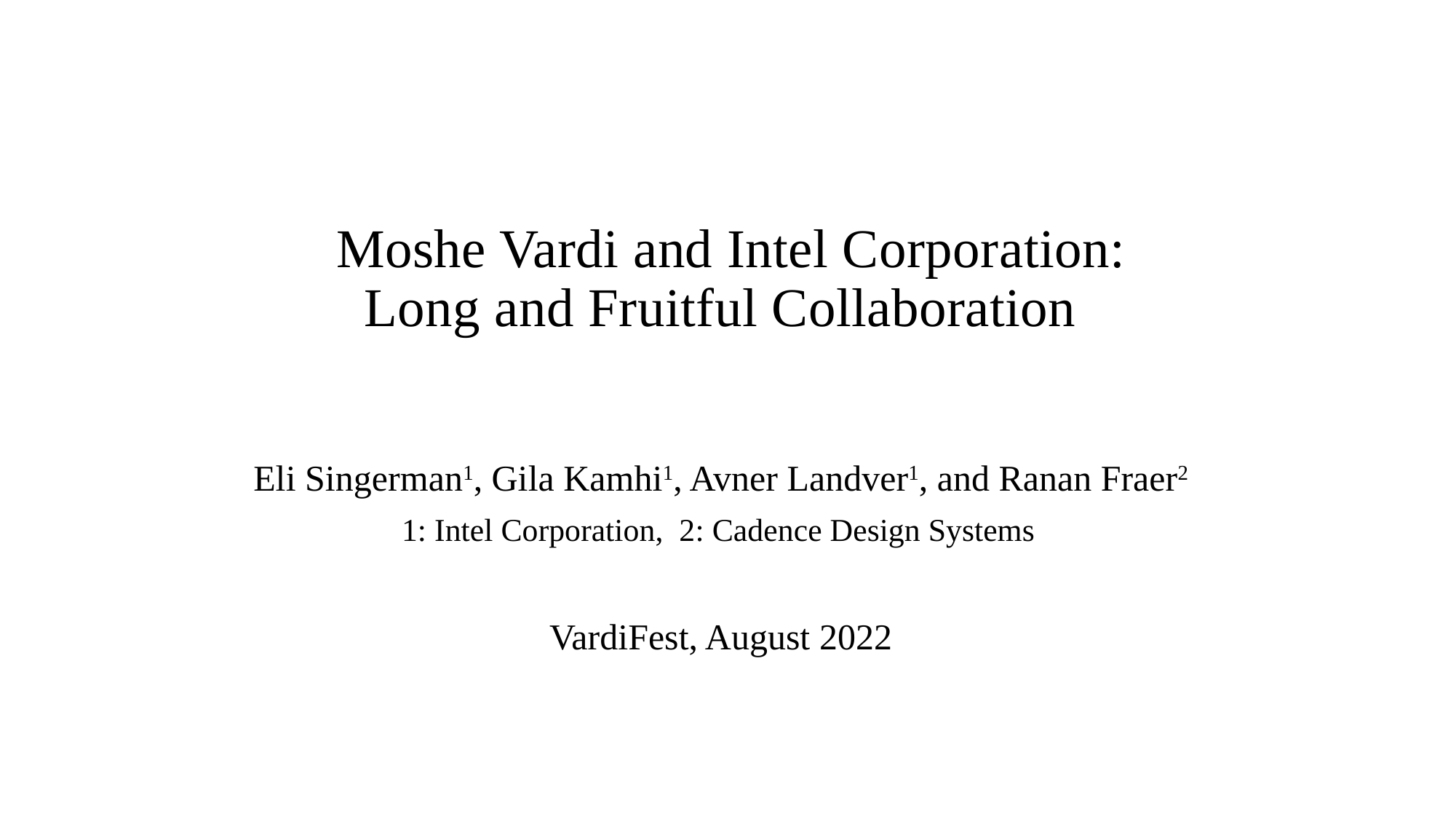

# Moshe Vardi and Intel Corporation: Long and Fruitful Collaboration
Eli Singerman1, Gila Kamhi1, Avner Landver1, and Ranan Fraer2
1: Intel Corporation,  2: Cadence Design Systems

VardiFest, August 2022